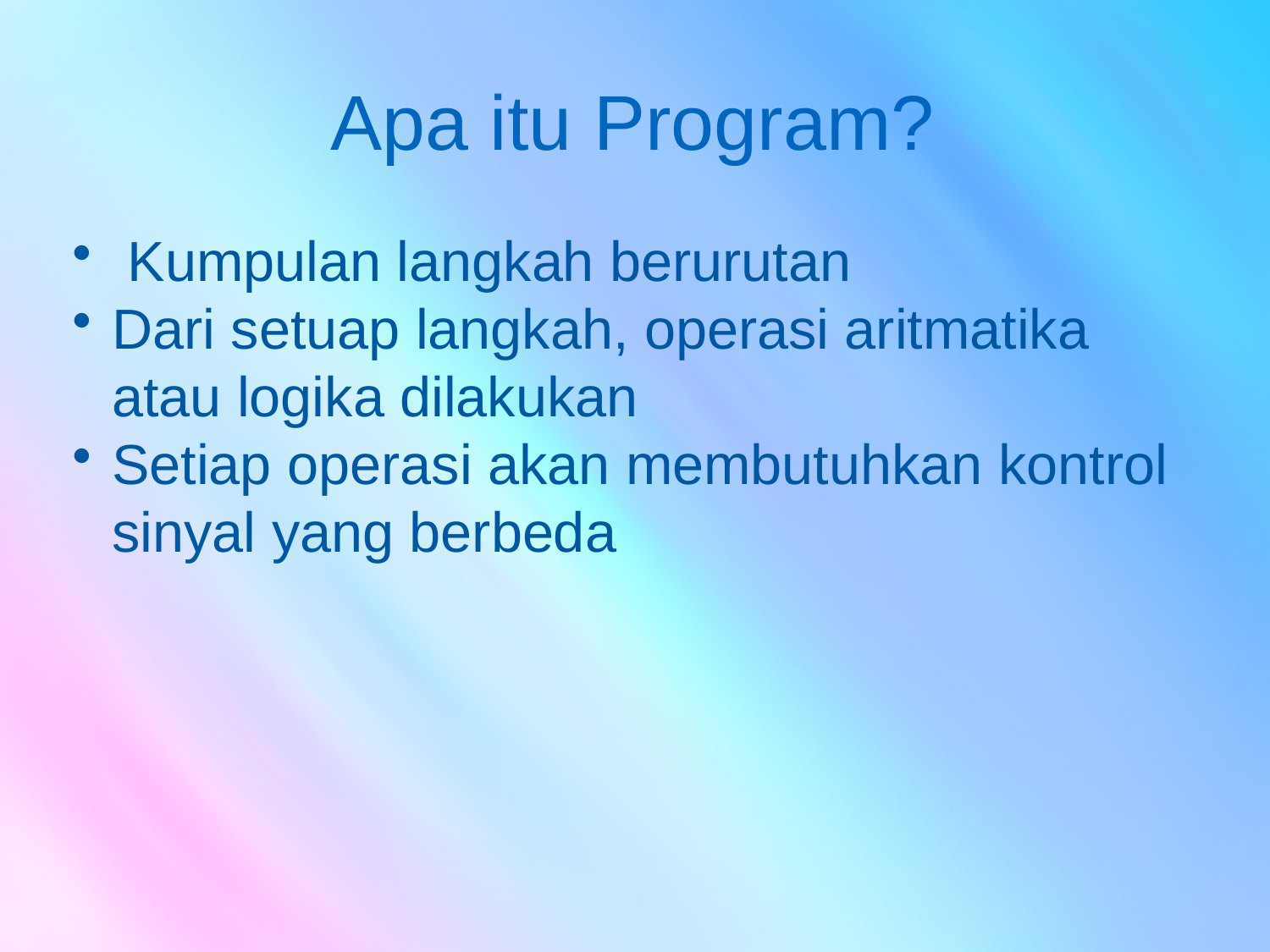

# Apa itu Program?
 Kumpulan langkah berurutan
Dari setuap langkah, operasi aritmatika atau logika dilakukan
Setiap operasi akan membutuhkan kontrol sinyal yang berbeda